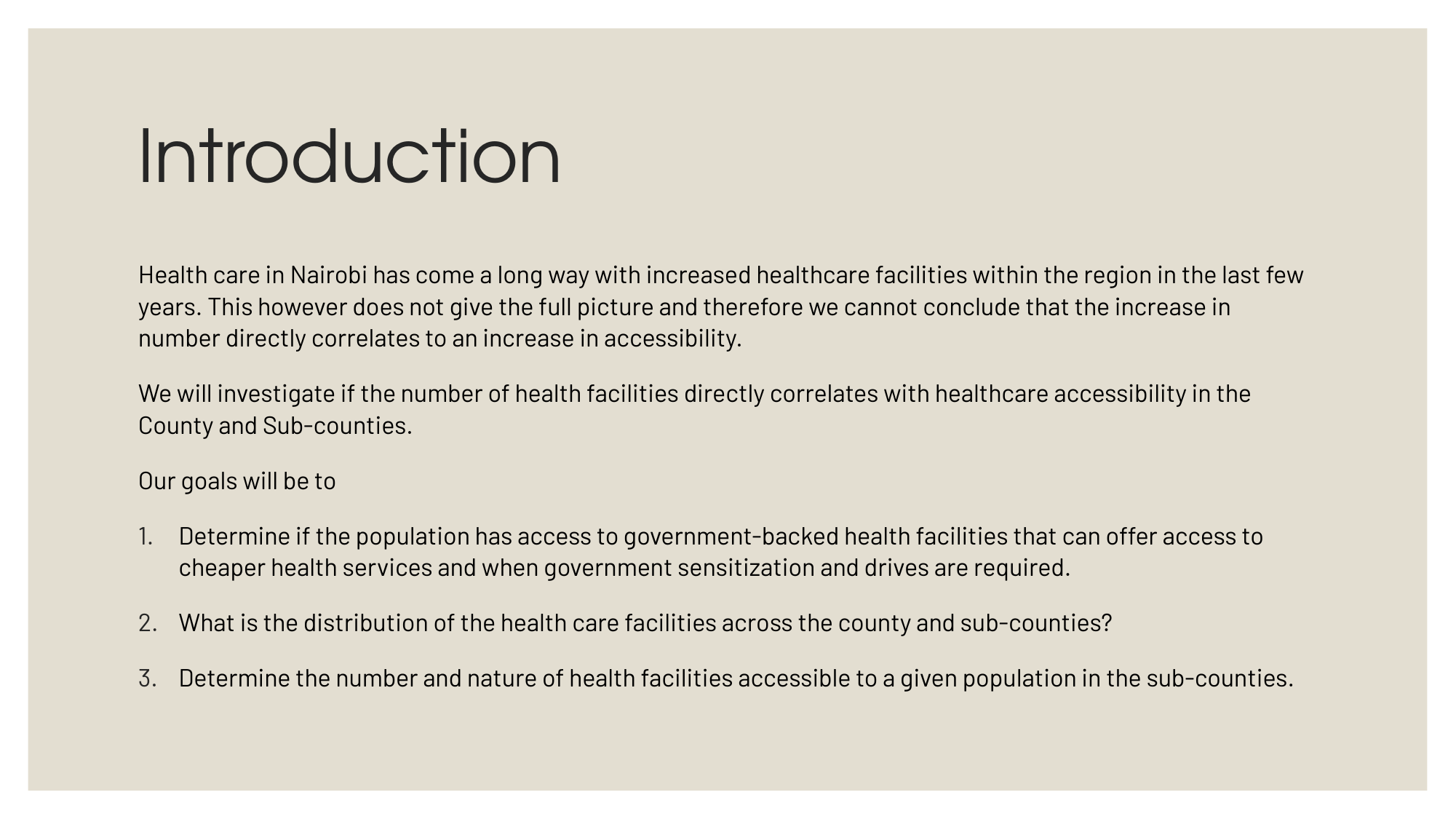

# Introduction
Health care in Nairobi has come a long way with increased healthcare facilities within the region in the last few years. This however does not give the full picture and therefore we cannot conclude that the increase in number directly correlates to an increase in accessibility.
We will investigate if the number of health facilities directly correlates with healthcare accessibility in the County and Sub-counties.
Our goals will be to
Determine if the population has access to government-backed health facilities that can offer access to cheaper health services and when government sensitization and drives are required.
What is the distribution of the health care facilities across the county and sub-counties?
Determine the number and nature of health facilities accessible to a given population in the sub-counties.